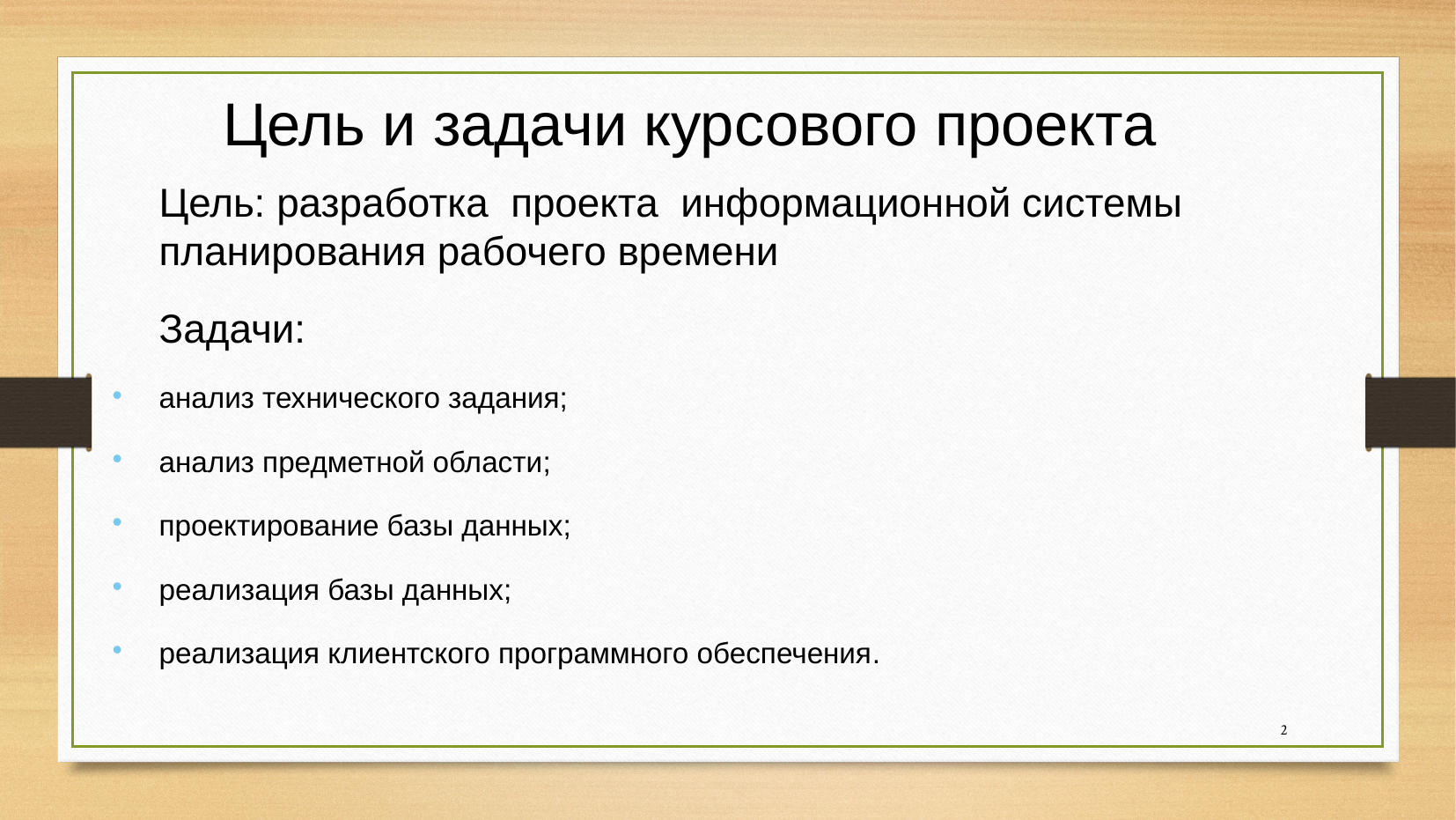

Цель и задачи курсового проекта
# Цель: разработка  проекта  информационной системы планирования рабочего времени
Задачи:
анализ технического задания;
анализ предметной области;
проектирование базы данных;
реализация базы данных;
реализация клиентского программного обеспечения.
2